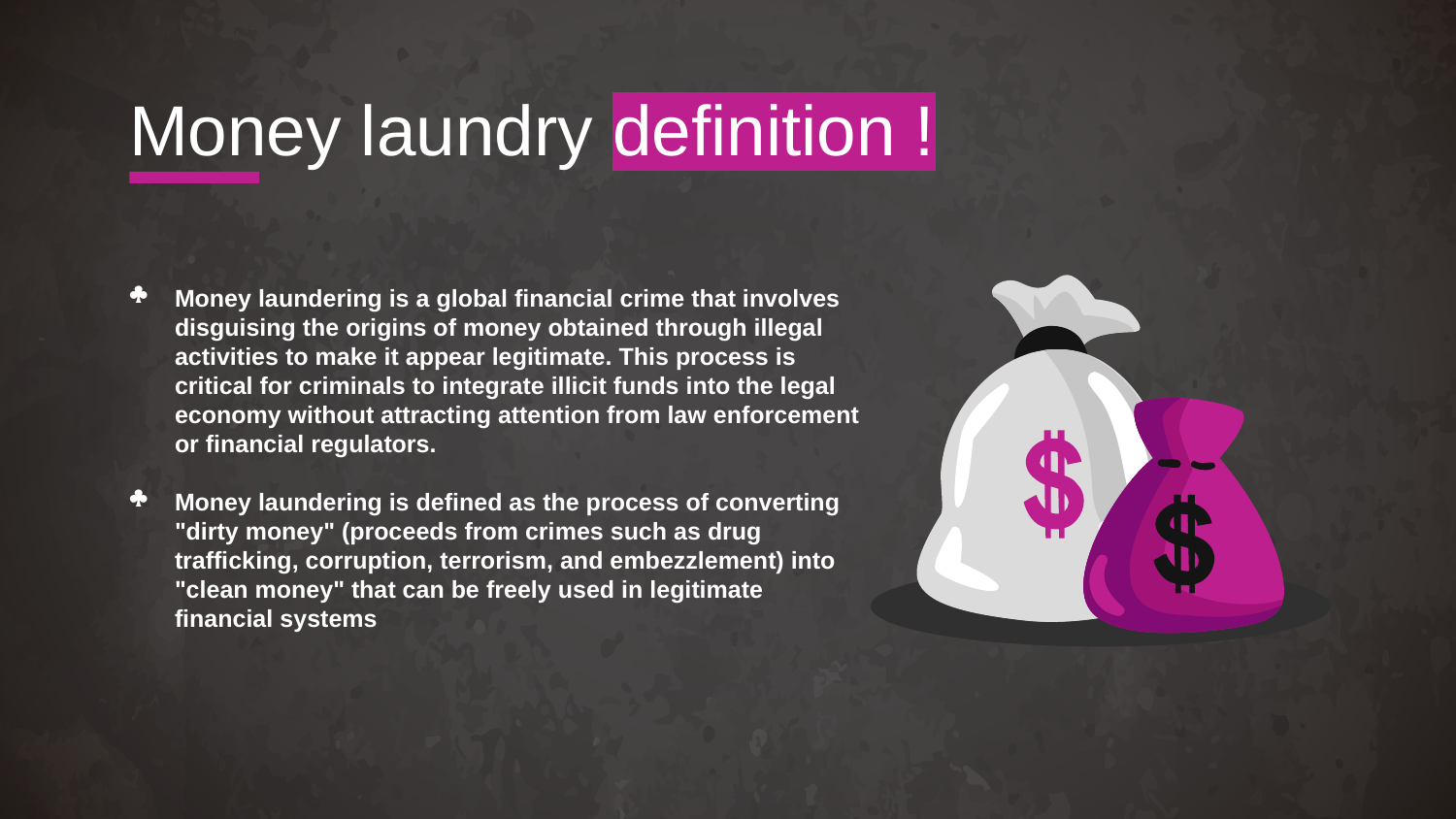

# Money laundry definition !

Money laundering is a global financial crime that involves disguising the origins of money obtained through illegal activities to make it appear legitimate. This process is critical for criminals to integrate illicit funds into the legal economy without attracting attention from law enforcement or financial regulators.

Money laundering is defined as the process of converting "dirty money" (proceeds from crimes such as drug trafficking, corruption, terrorism, and embezzlement) into "clean money" that can be freely used in legitimate financial systems